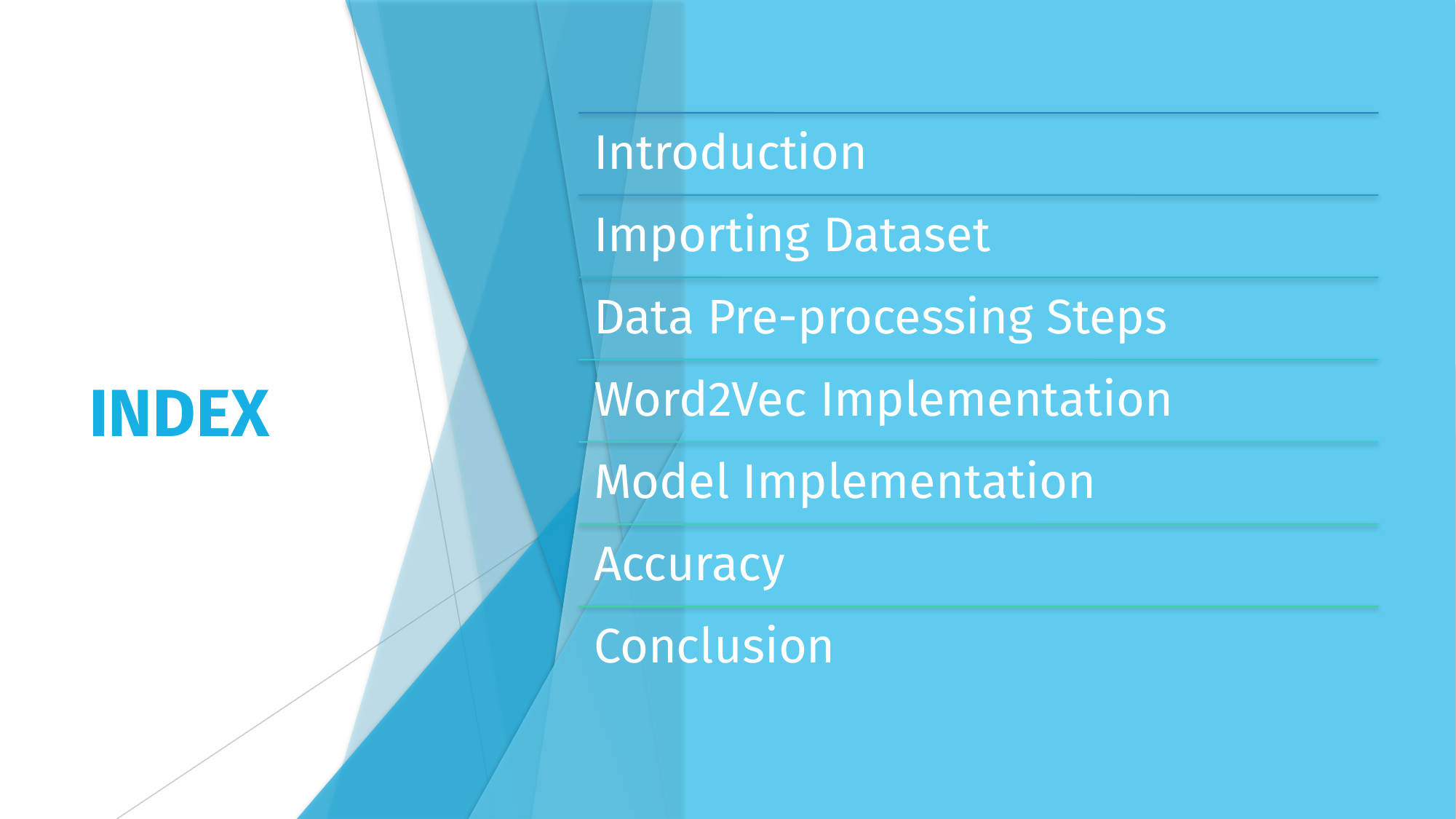

Introduction
Importing Dataset
Data Pre-processing Steps
Word2Vec Implementation
Model Implementation
Accuracy
Conclusion
# INDEX